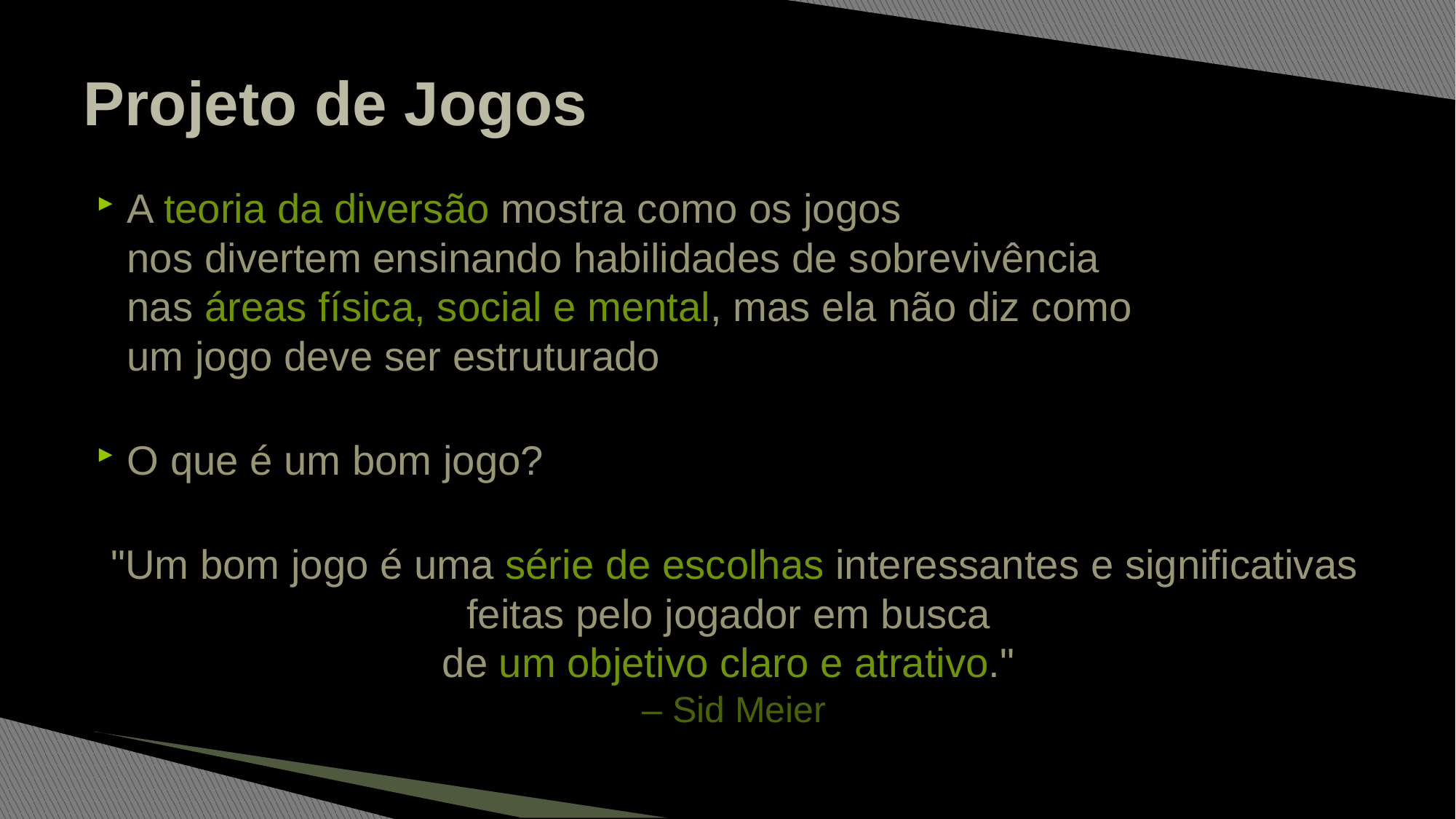

# Projeto de Jogos
A teoria da diversão mostra como os jogos
nos divertem ensinando habilidades de sobrevivência
nas áreas física, social e mental, mas ela não diz como
um jogo deve ser estruturado
O que é um bom jogo?
"Um bom jogo é uma série de escolhas interessantes e significativas feitas pelo jogador em busca
de um objetivo claro e atrativo."
– Sid Meier